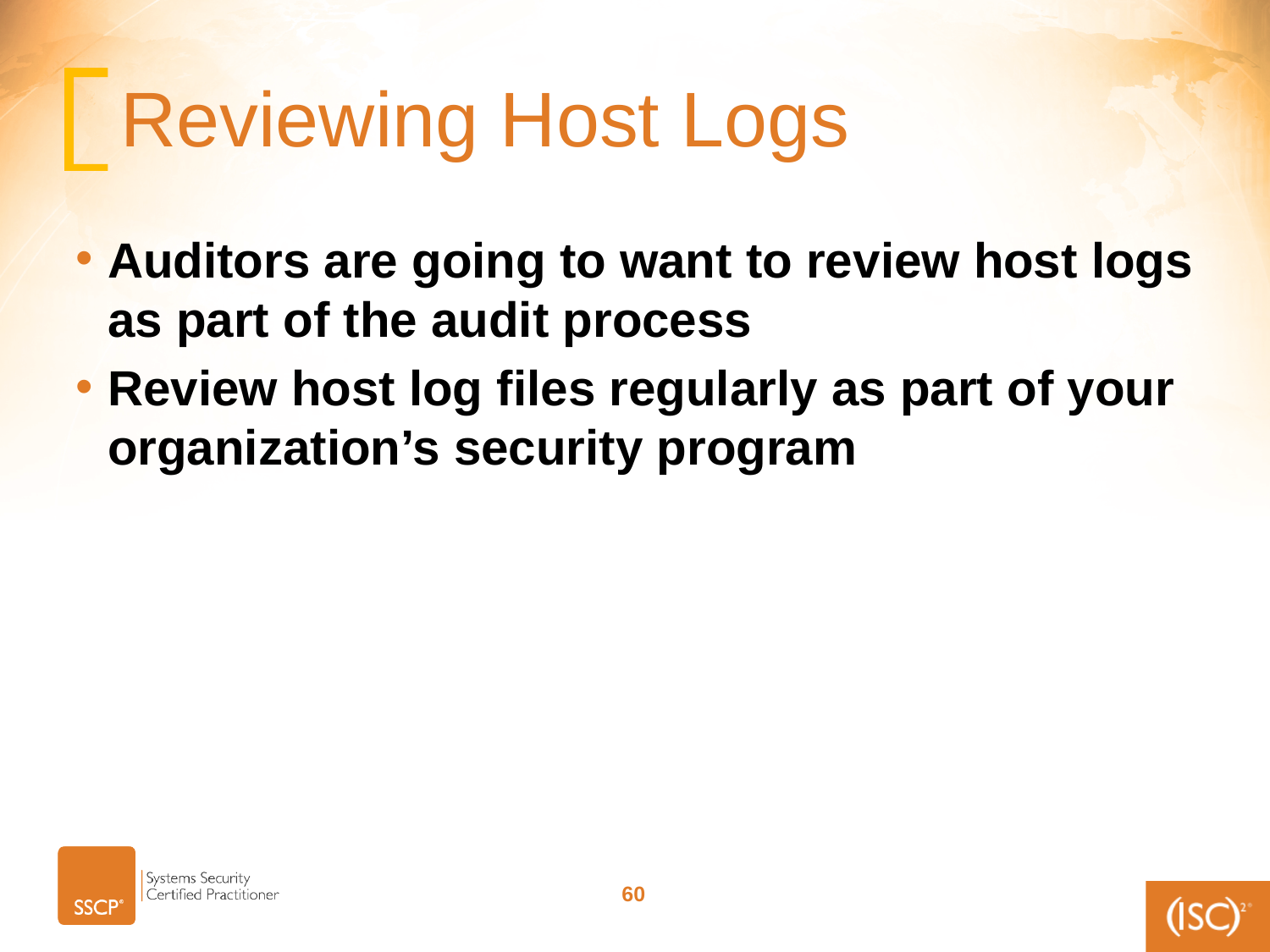

# Reviewing Host Logs
Auditors are going to want to review host logs as part of the audit process
Review host log files regularly as part of your organization’s security program